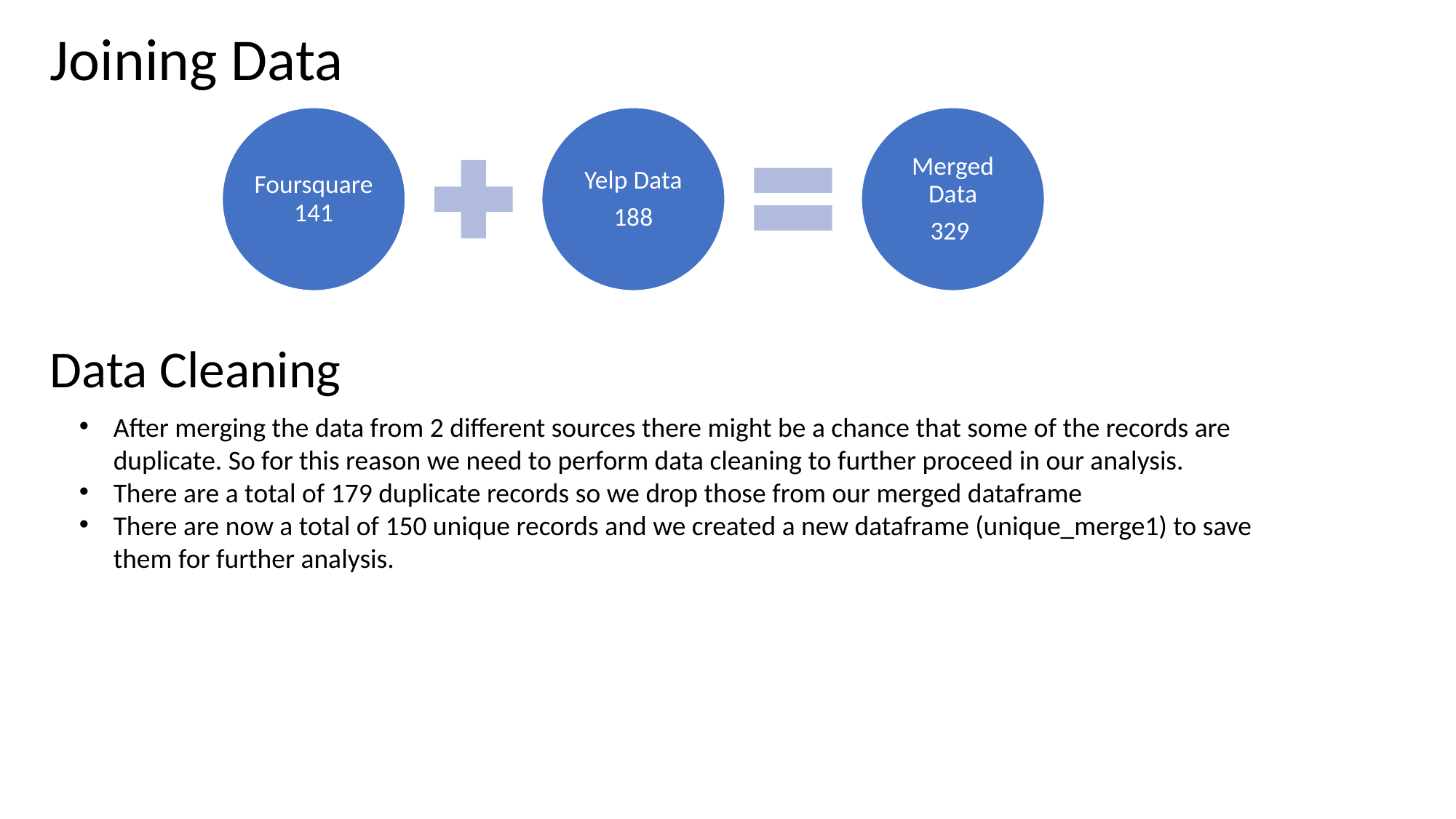

# Joining Data
Foursquare 141

Yelp Data
188

Merged Data
329
Data Cleaning
After merging the data from 2 different sources there might be a chance that some of the records are duplicate. So for this reason we need to perform data cleaning to further proceed in our analysis.
There are a total of 179 duplicate records so we drop those from our merged dataframe
There are now a total of 150 unique records and we created a new dataframe (unique_merge1) to save them for further analysis.